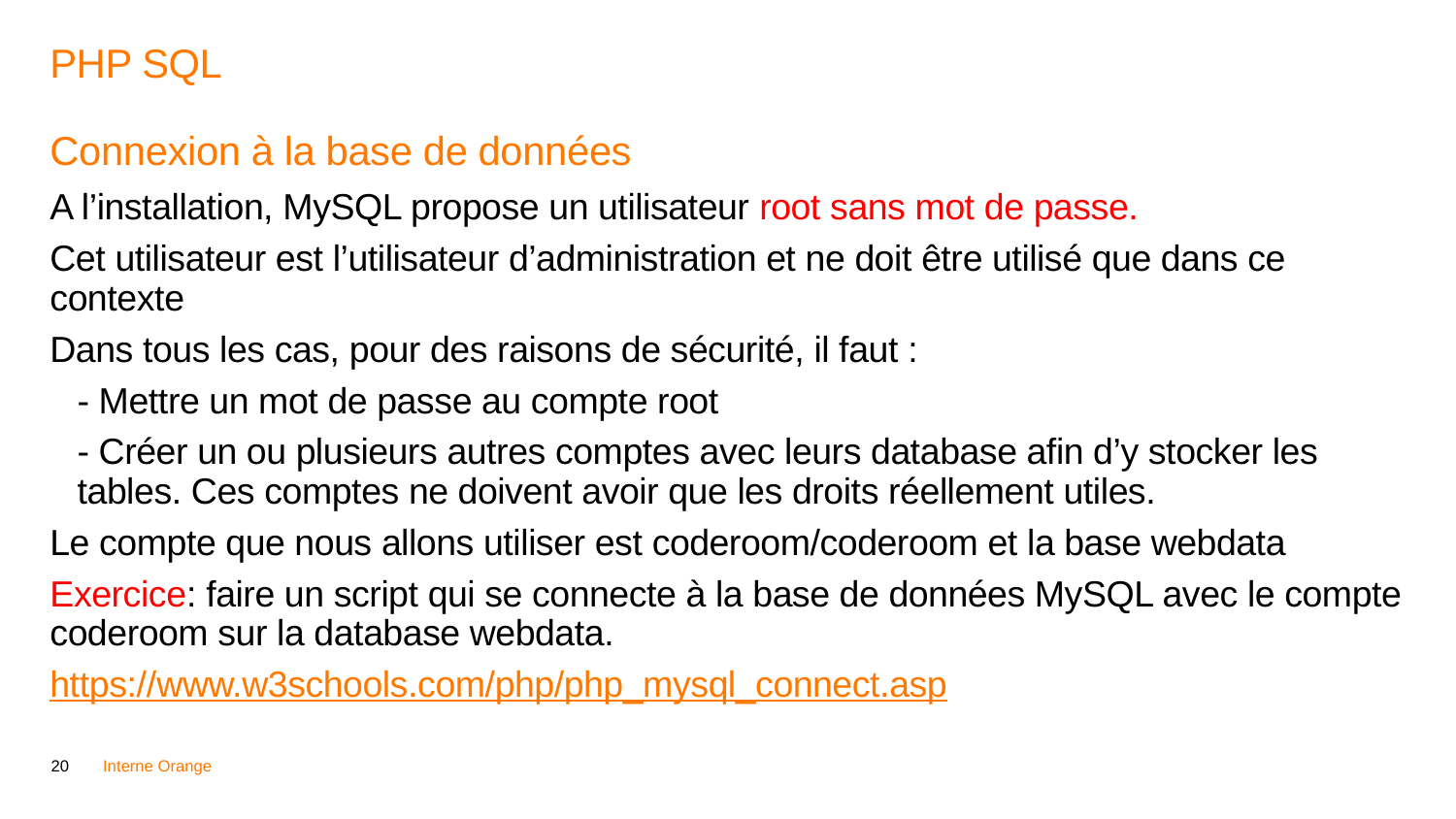

# PHP SQL Connexion à la base de données
A l’installation, MySQL propose un utilisateur root sans mot de passe.
Cet utilisateur est l’utilisateur d’administration et ne doit être utilisé que dans ce contexte
Dans tous les cas, pour des raisons de sécurité, il faut :
- Mettre un mot de passe au compte root
- Créer un ou plusieurs autres comptes avec leurs database afin d’y stocker les tables. Ces comptes ne doivent avoir que les droits réellement utiles.
Le compte que nous allons utiliser est coderoom/coderoom et la base webdata
Exercice: faire un script qui se connecte à la base de données MySQL avec le compte coderoom sur la database webdata.
https://www.w3schools.com/php/php_mysql_connect.asp